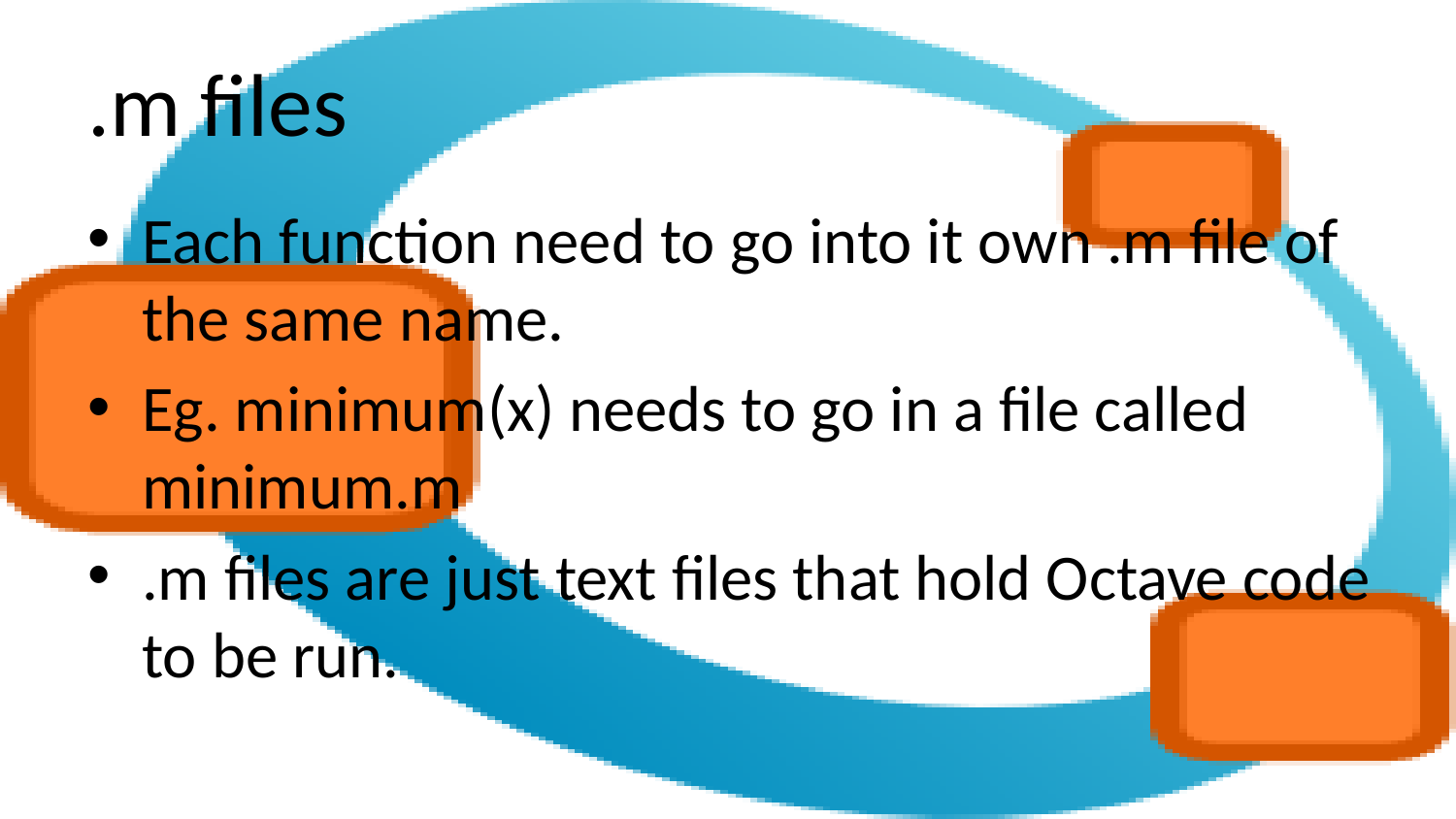

# .m files
Each function need to go into it own .m file of the same name.
Eg. minimum(x) needs to go in a file called minimum.m
.m files are just text files that hold Octave code to be run.